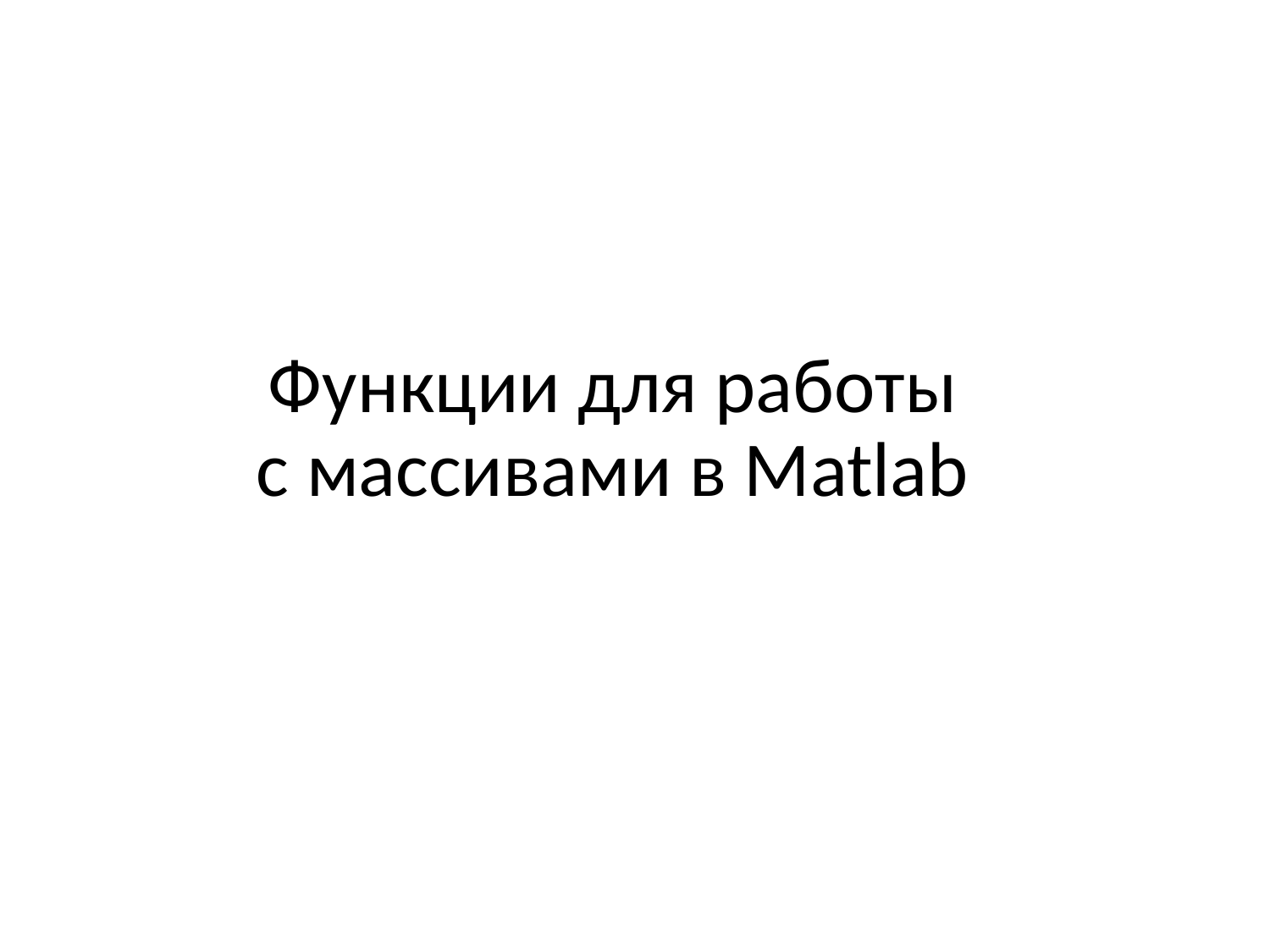

# Функции для работы с массивами в Matlab